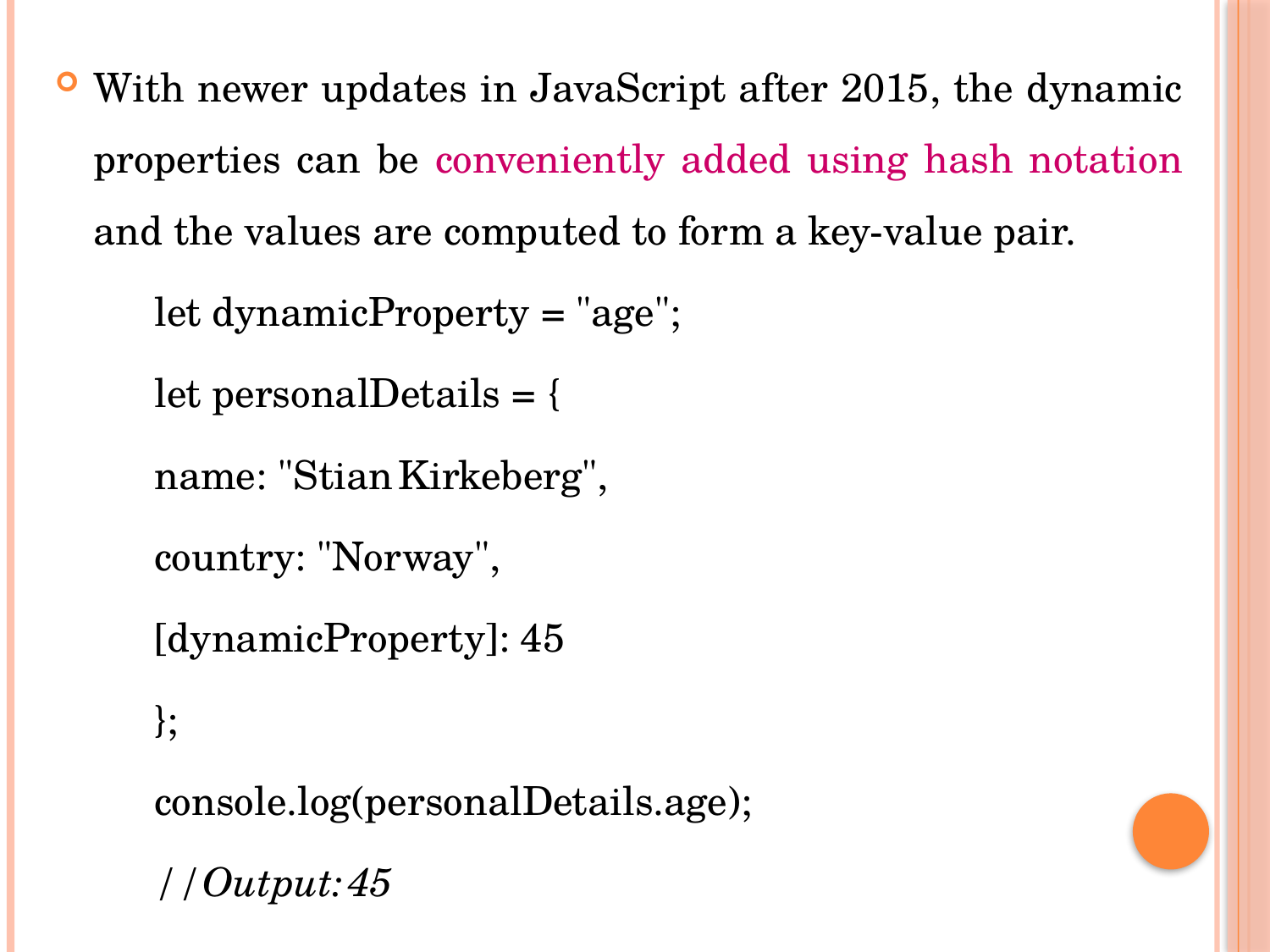

With newer updates in JavaScript after 2015, the dynamic properties can be conveniently added using hash notation and the values are computed to form a key-value pair.
let dynamicProperty = "age";
let personalDetails = {
name: "Stian Kirkeberg",
country: "Norway",
[dynamicProperty]: 45
};
console.log(personalDetails.age);
//Output: 45